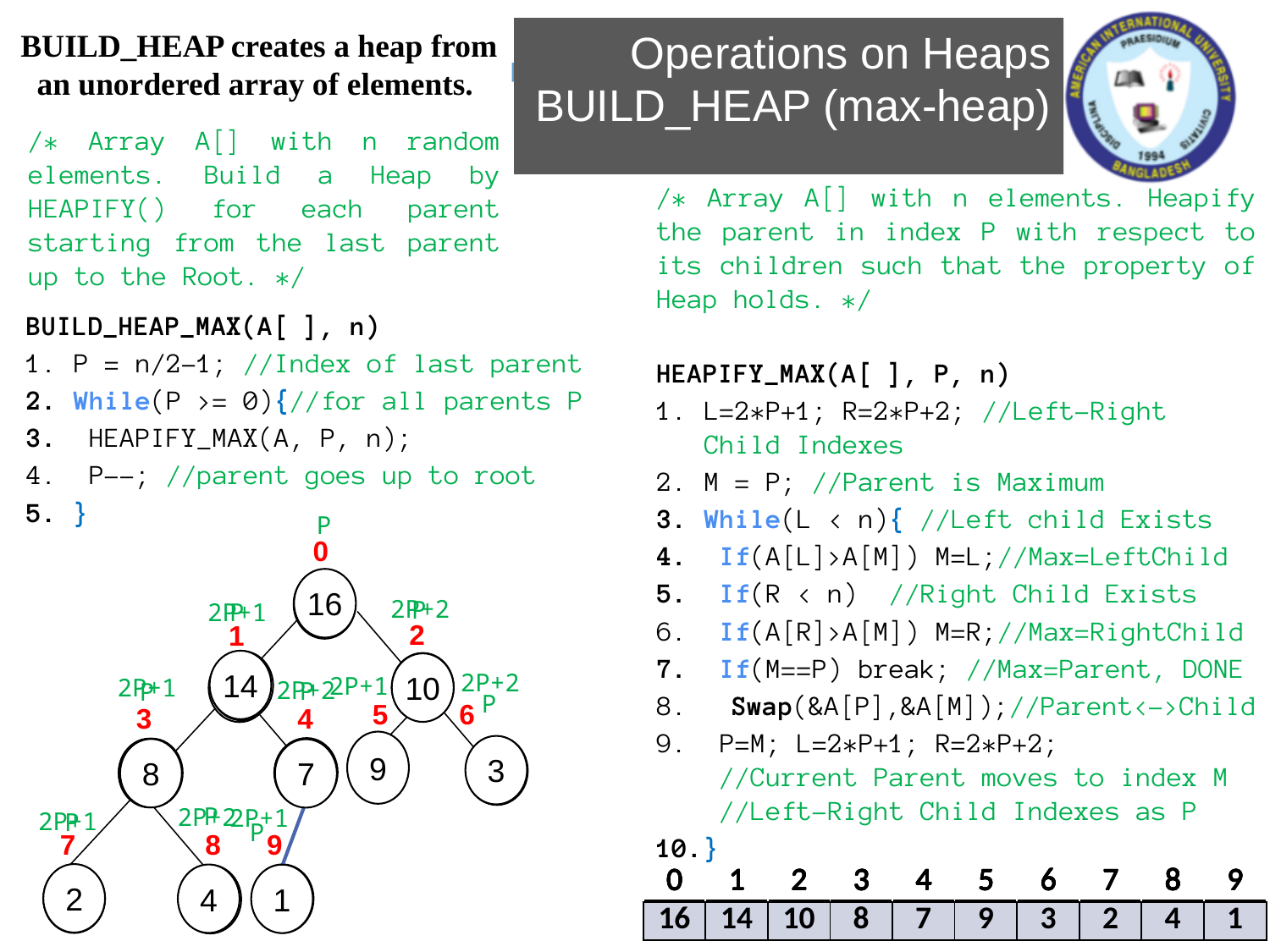

Operations on Heaps
BUILD_HEAP (max-heap)
BUILD_HEAP creates a heap from an unordered array of elements.
/* Array A[] with n random elements. Build a Heap by HEAPIFY() for each parent starting from the last parent up to the Root. */
/* Array A[] with n elements. Heapify the parent in index P with respect to its children such that the property of Heap holds. */

HEAPIFY_MAX(A[ ], P, n)
L=2*P+1; R=2*P+2; //Left-Right Child Indexes
M = P; //Parent is Maximum
While(L < n){ //Left child Exists
 If(A[L]>A[M]) M=L;//Max=LeftChild
 If(R < n)  //Right Child Exists
 If(A[R]>A[M]) M=R;//Max=RightChild
 If(M==P) break; //Max=Parent, DONE
 Swap(&A[P],&A[M]);//Parent<->Child
 P=M; L=2*P+1; R=2*P+2;
 //Current Parent moves to index M
 //Left-Right Child Indexes as P
}
BUILD_HEAP_MAX(A[ ], n)
P = n/2-1; //Index of last parent
While(P >= 0){//for all parents P
 HEAPIFY_MAX(A, P, n);
 P--; //parent goes up to root
}
P
0
16
4
2P+2
P
P
2P+1

2
1

14
4
16
3
10
1
2P+2
2P+1
2P+1
2P+2
P
P

P
6
5
3
4

9
3
10
16
2
4
1
8
14
7

P
2P+2
2P+1
2P+1
P
P
8
7
9
| 0 | 1 | 2 | 3 | 4 | 5 | 6 | 7 | 8 | 9 |
| --- | --- | --- | --- | --- | --- | --- | --- | --- | --- |
| 4 | 1 | 3 | 14 | 16 | 9 | 10 | 2 | 8 | 7 |
| 0 | 1 | 2 | 3 | 4 | 5 | 6 | 7 | 8 | 9 |
| --- | --- | --- | --- | --- | --- | --- | --- | --- | --- |
| 16 | 14 | 10 | 8 | 7 | 9 | 3 | 2 | 4 | 1 |
| 0 | 1 | 2 | 3 | 4 | 5 | 6 | 7 | 8 | 9 |
| --- | --- | --- | --- | --- | --- | --- | --- | --- | --- |
| 4 | 1 | 3 | 2 | 16 | 9 | 10 | 14 | 8 | 7 |
| 0 | 1 | 2 | 3 | 4 | 5 | 6 | 7 | 8 | 9 |
| --- | --- | --- | --- | --- | --- | --- | --- | --- | --- |
| 4 | 16 | 10 | 14 | 1 | 9 | 3 | 2 | 8 | 7 |
| 0 | 1 | 2 | 3 | 4 | 5 | 6 | 7 | 8 | 9 |
| --- | --- | --- | --- | --- | --- | --- | --- | --- | --- |
| 4 | 1 | 10 | 14 | 16 | 9 | 3 | 2 | 8 | 7 |
| 0 | 1 | 2 | 3 | 4 | 5 | 6 | 7 | 8 | 9 |
| --- | --- | --- | --- | --- | --- | --- | --- | --- | --- |
| 16 | 14 | 10 | 4 | 7 | 9 | 3 | 2 | 8 | 1 |
| 0 | 1 | 2 | 3 | 4 | 5 | 6 | 7 | 8 | 9 |
| --- | --- | --- | --- | --- | --- | --- | --- | --- | --- |
| 16 | 4 | 10 | 14 | 7 | 9 | 3 | 2 | 8 | 1 |
| 0 | 1 | 2 | 3 | 4 | 5 | 6 | 7 | 8 | 9 |
| --- | --- | --- | --- | --- | --- | --- | --- | --- | --- |
| 4 | 16 | 10 | 14 | 7 | 9 | 3 | 2 | 8 | 1 |
2
| 0 | 1 | 2 | 3 | 4 | 5 | 6 | 7 | 8 | 9 |
| --- | --- | --- | --- | --- | --- | --- | --- | --- | --- |
| 16 | 14 | 10 | 8 | 7 | 9 | 3 | 2 | 4 | 1 |
14
4
7
1
8